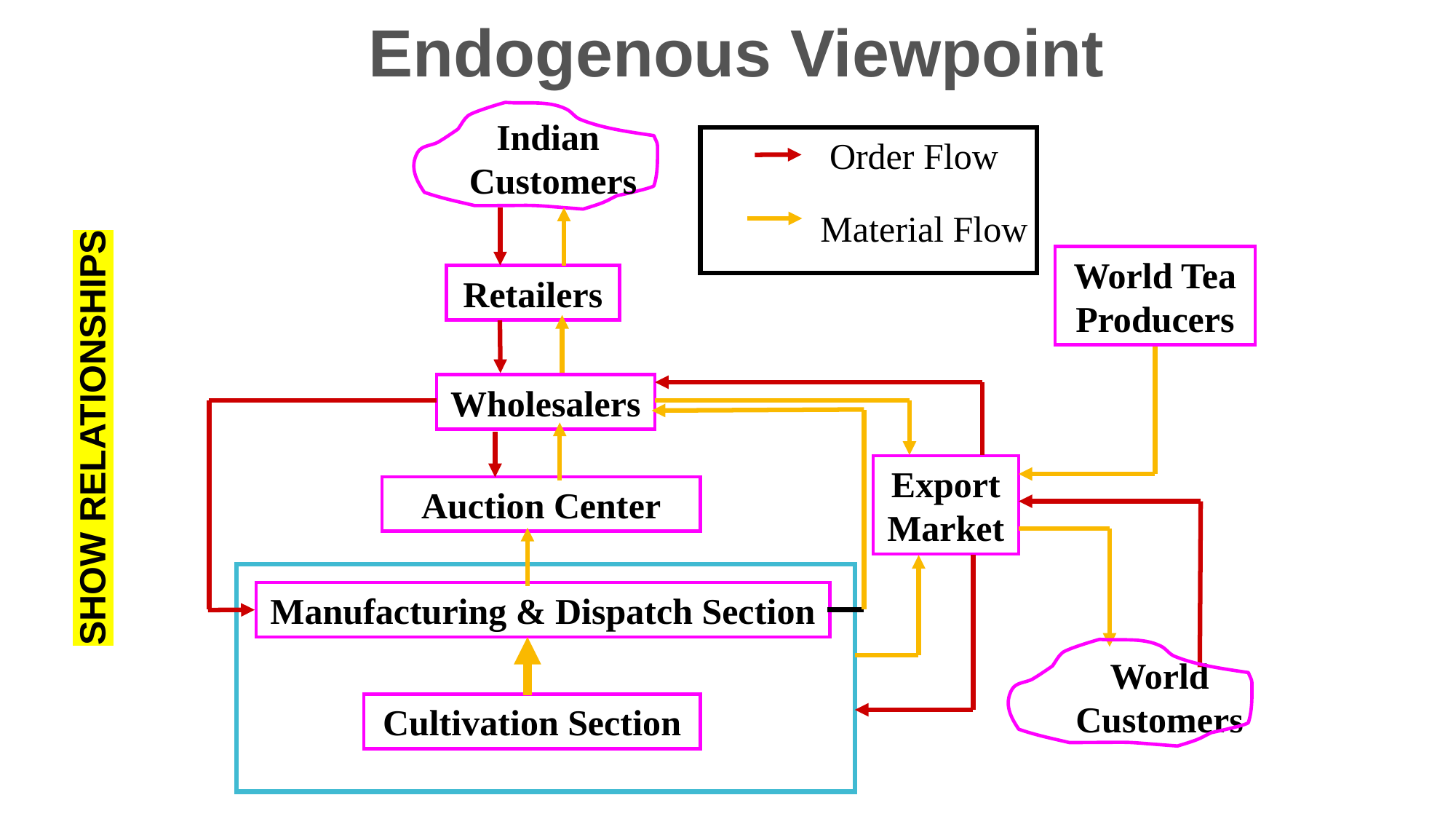

Endogenous Viewpoint
SHOW RELATIONSHIPS

   Indian Customers

Order Flow
Material Flow
World Tea Producers
Retailers

Wholesalers

Export Market
Auction Center

Manufacturing & Dispatch Section

World Customers
Cultivation Section